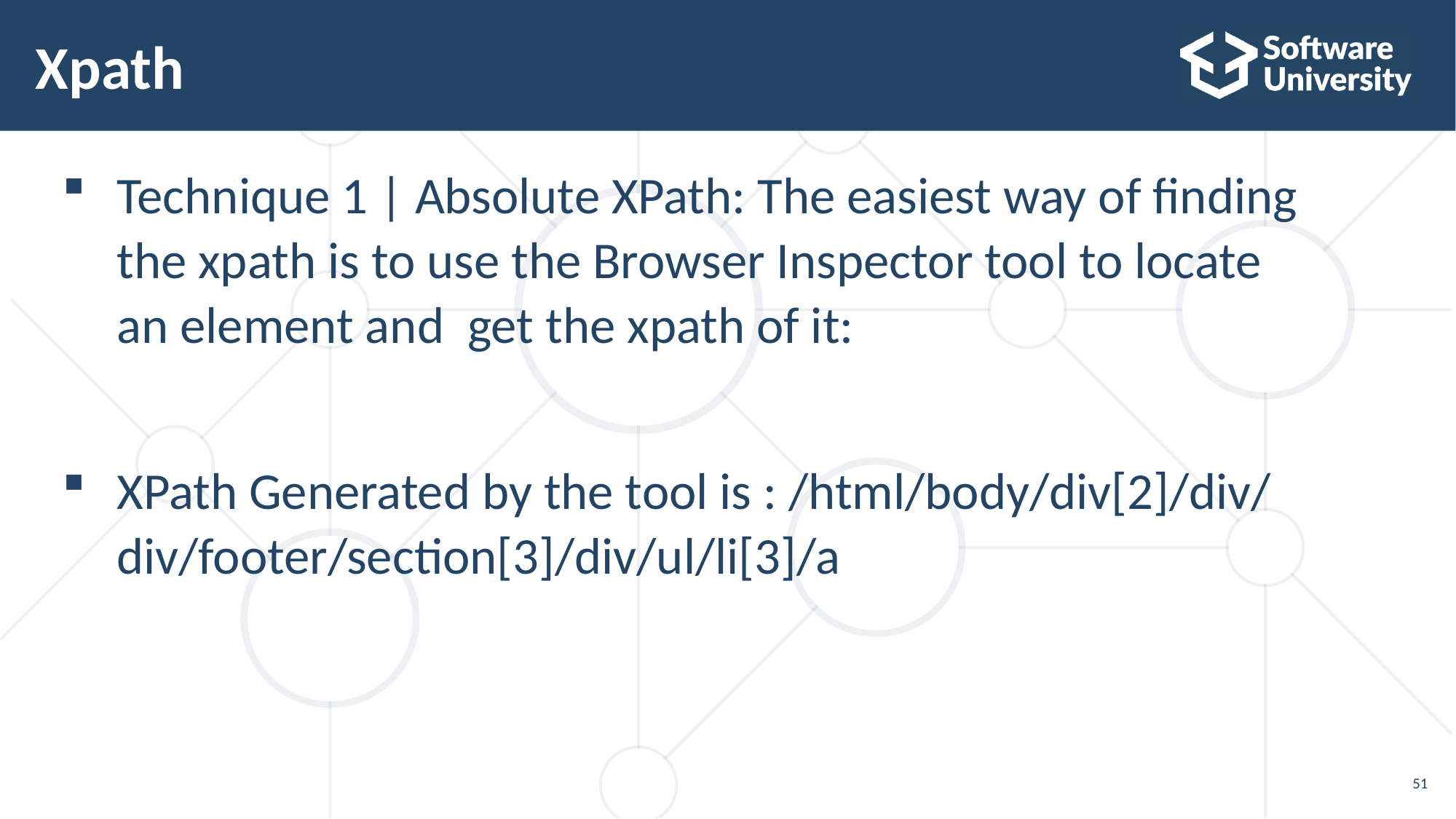

# Xpath
Technique 1 | Absolute XPath: The easiest way of finding the xpath is to use the Browser Inspector tool to locate an element and  get the xpath of it:

XPath Generated by the tool is : /html/body/div[2]/div/div/footer/section[3]/div/ul/li[3]/a
51